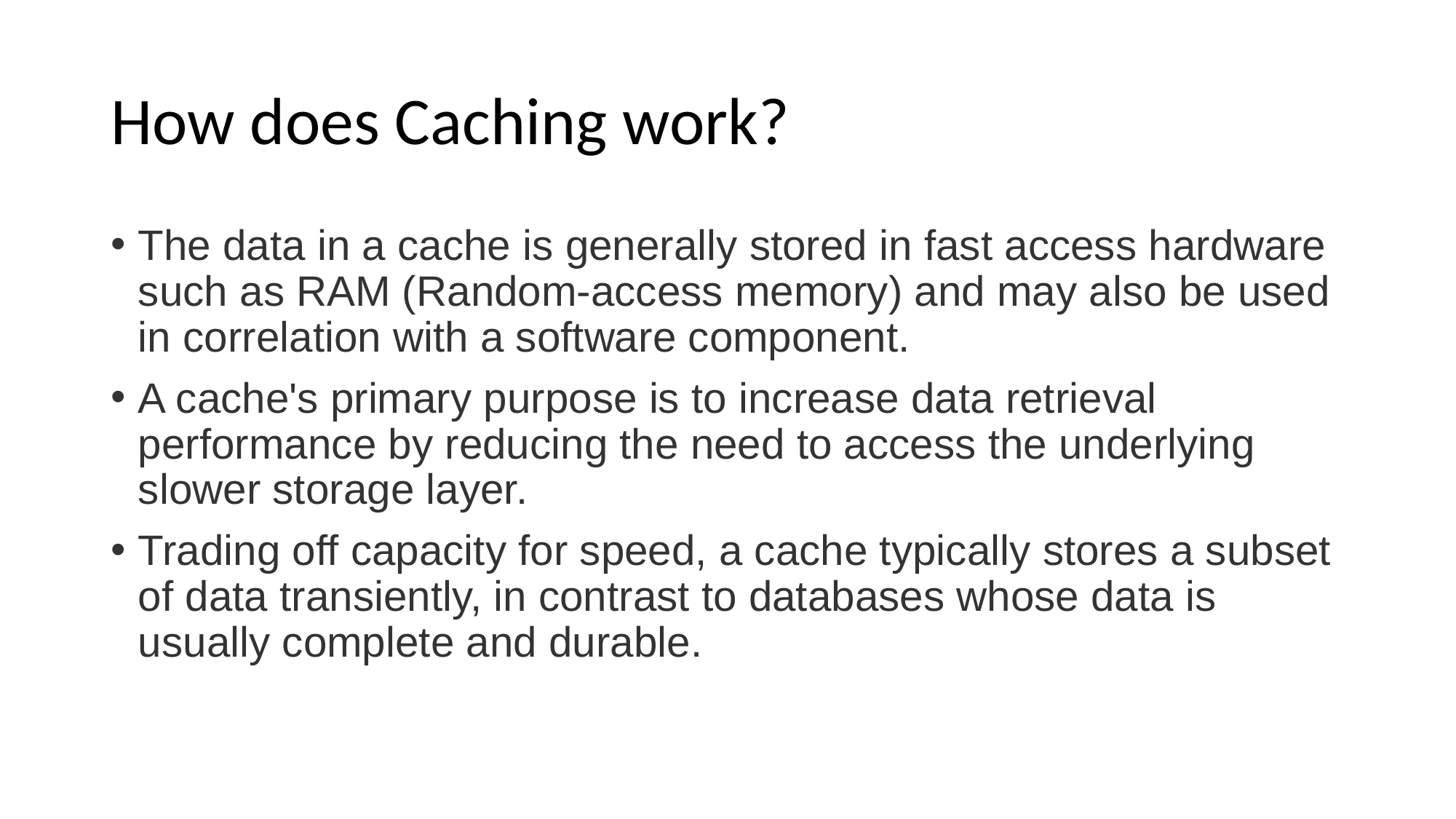

# How does Caching work?
The data in a cache is generally stored in fast access hardware such as RAM (Random-access memory) and may also be used in correlation with a software component.
A cache's primary purpose is to increase data retrieval performance by reducing the need to access the underlying slower storage layer.
Trading off capacity for speed, a cache typically stores a subset of data transiently, in contrast to databases whose data is usually complete and durable.